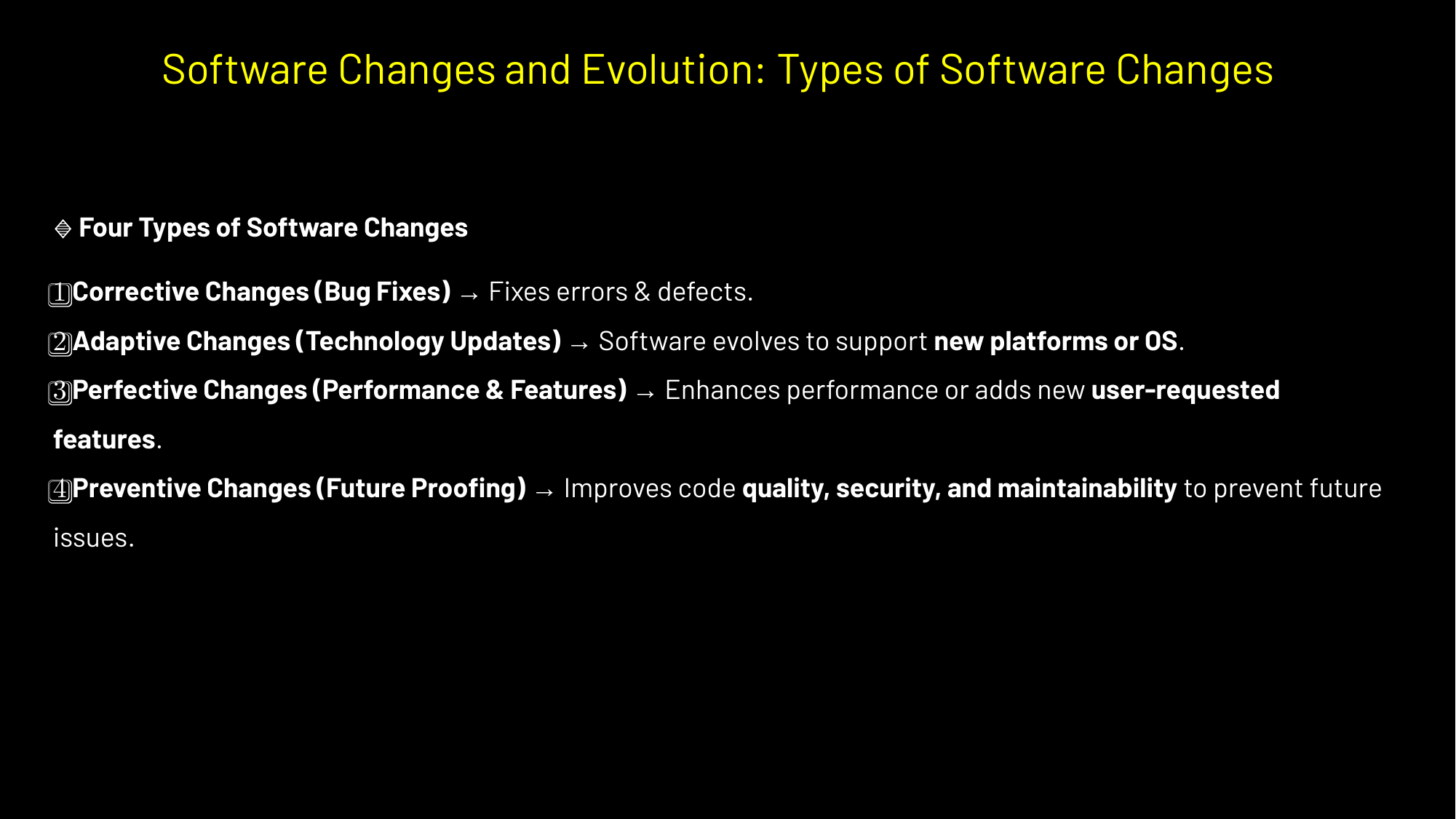

# Software Changes and Evolution: Types of Software Changes
🔹 Four Types of Software Changes
1️⃣ Corrective Changes (Bug Fixes) → Fixes errors & defects.
2️⃣ Adaptive Changes (Technology Updates) → Software evolves to support new platforms or OS.
3️⃣ Perfective Changes (Performance & Features) → Enhances performance or adds new user-requested features.
4️⃣ Preventive Changes (Future Proofing) → Improves code quality, security, and maintainability to prevent future issues.